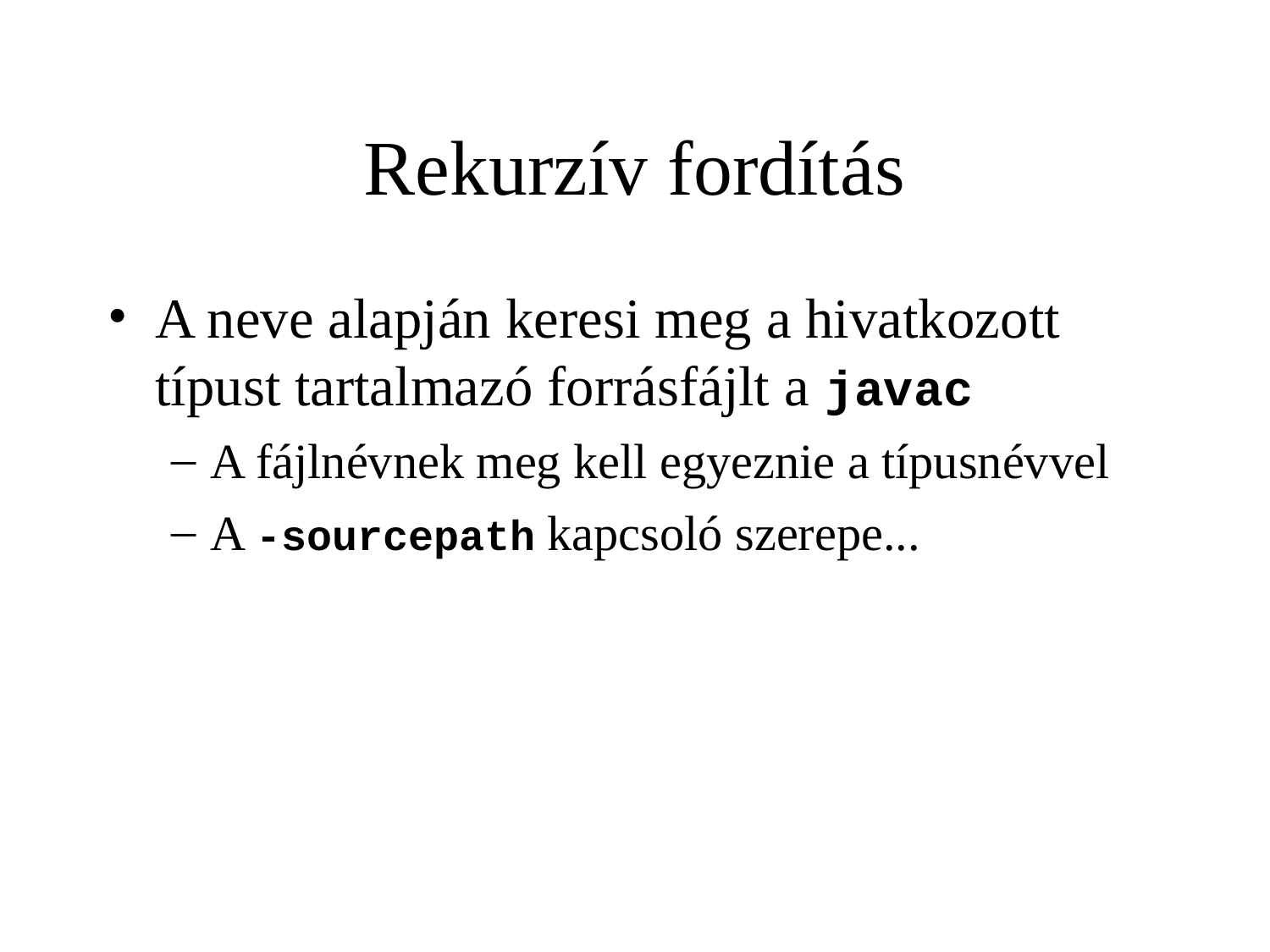

# Rekurzív fordítás
A neve alapján keresi meg a hivatkozott típust tartalmazó forrásfájlt a javac
A fájlnévnek meg kell egyeznie a típusnévvel
A -sourcepath kapcsoló szerepe...